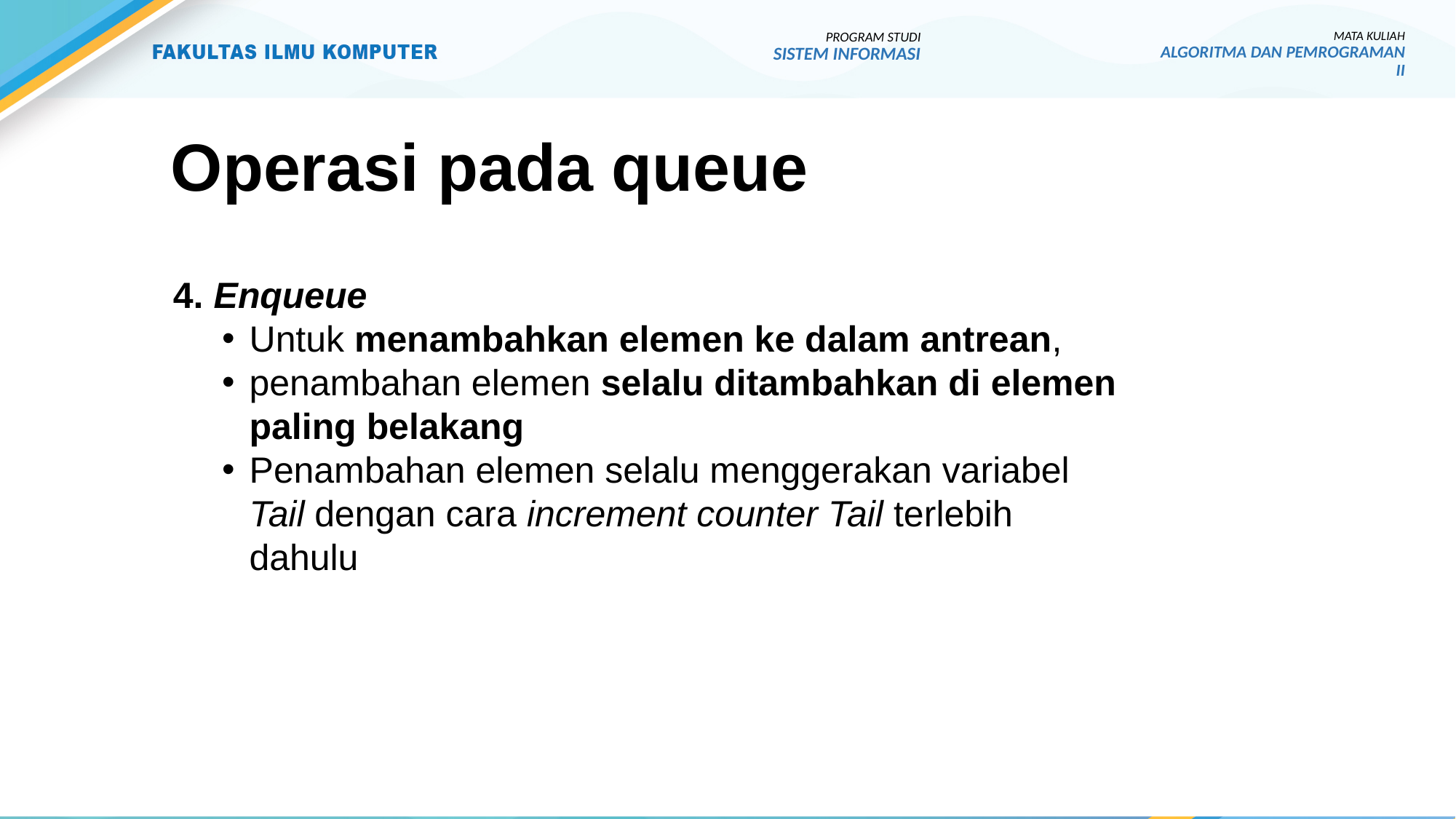

PROGRAM STUDI
SISTEM INFORMASI
MATA KULIAH
ALGORITMA DAN PEMROGRAMAN II
# Operasi pada queue
4. Enqueue
Untuk menambahkan elemen ke dalam antrean,
penambahan elemen selalu ditambahkan di elemen paling belakang
Penambahan elemen selalu menggerakan variabel Tail dengan cara increment counter Tail terlebih dahulu